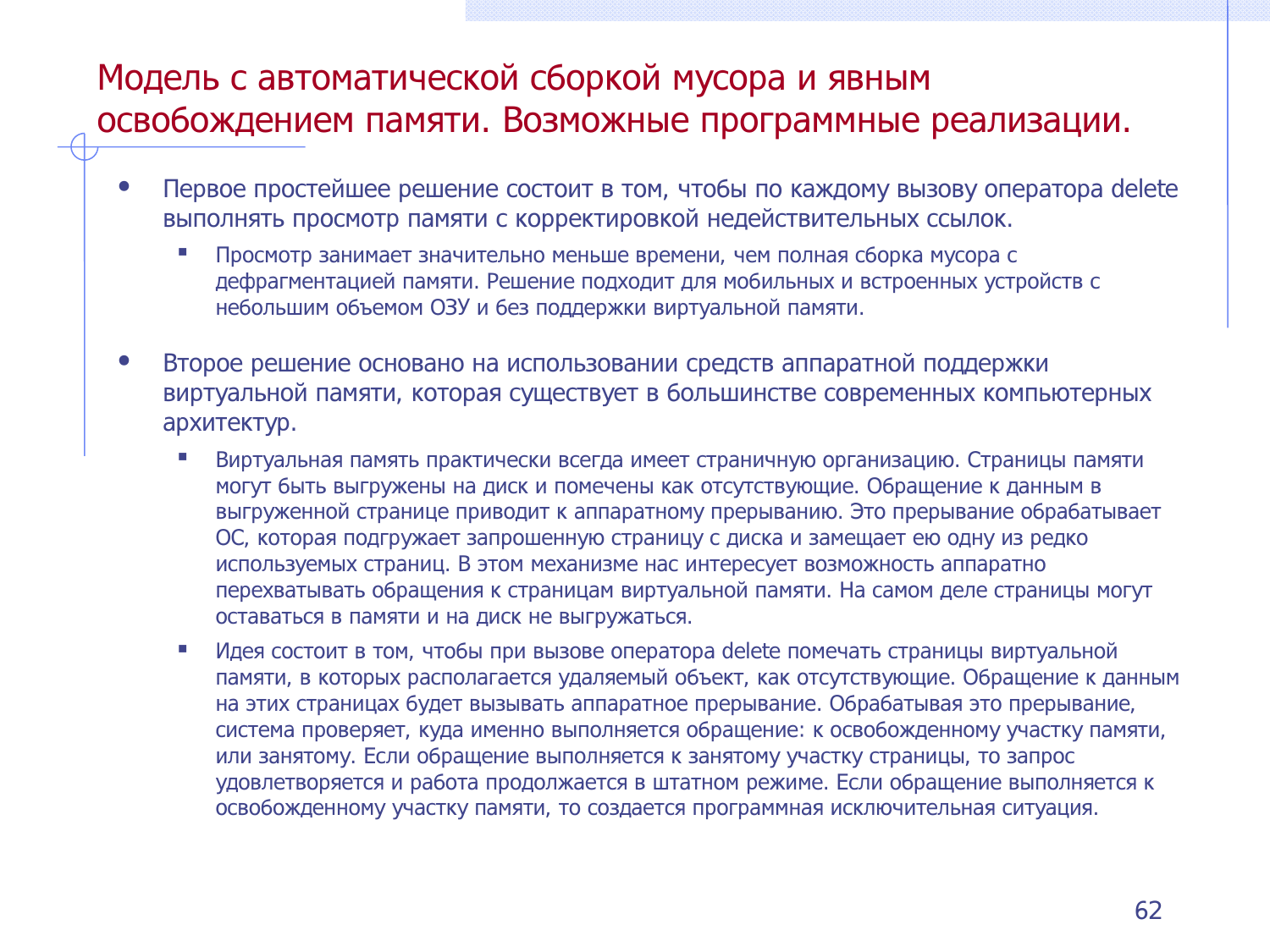

# Модель с автоматической сборкой мусора и явным освобождением памяти. Возможные программные реализации.
Первое простейшее решение состоит в том, чтобы по каждому вызову оператора delete выполнять просмотр памяти с корректировкой недействительных ссылок.
Просмотр занимает значительно меньше времени, чем полная сборка мусора с дефрагментацией памяти. Решение подходит для мобильных и встроенных устройств с небольшим объемом ОЗУ и без поддержки виртуальной памяти.
Второе решение основано на использовании средств аппаратной поддержки виртуальной памяти, которая существует в большинстве современных компьютерных архитектур.
Виртуальная память практически всегда имеет страничную организацию. Страницы памяти могут быть выгружены на диск и помечены как отсутствующие. Обращение к данным в выгруженной странице приводит к аппаратному прерыванию. Это прерывание обрабатывает ОС, которая подгружает запрошенную страницу с диска и замещает ею одну из редко используемых страниц. В этом механизме нас интересует возможность аппаратно перехватывать обращения к страницам виртуальной памяти. На самом деле страницы могут оставаться в памяти и на диск не выгружаться.
Идея состоит в том, чтобы при вызове оператора delete помечать страницы виртуальной памяти, в которых располагается удаляемый объект, как отсутствующие. Обращение к данным на этих страницах будет вызывать аппаратное прерывание. Обрабатывая это прерывание, система проверяет, куда именно выполняется обращение: к освобожденному участку памяти, или занятому. Если обращение выполняется к занятому участку страницы, то запрос удовлетворяется и работа продолжается в штатном режиме. Если обращение выполняется к освобожденному участку памяти, то создается программная исключительная ситуация.
62